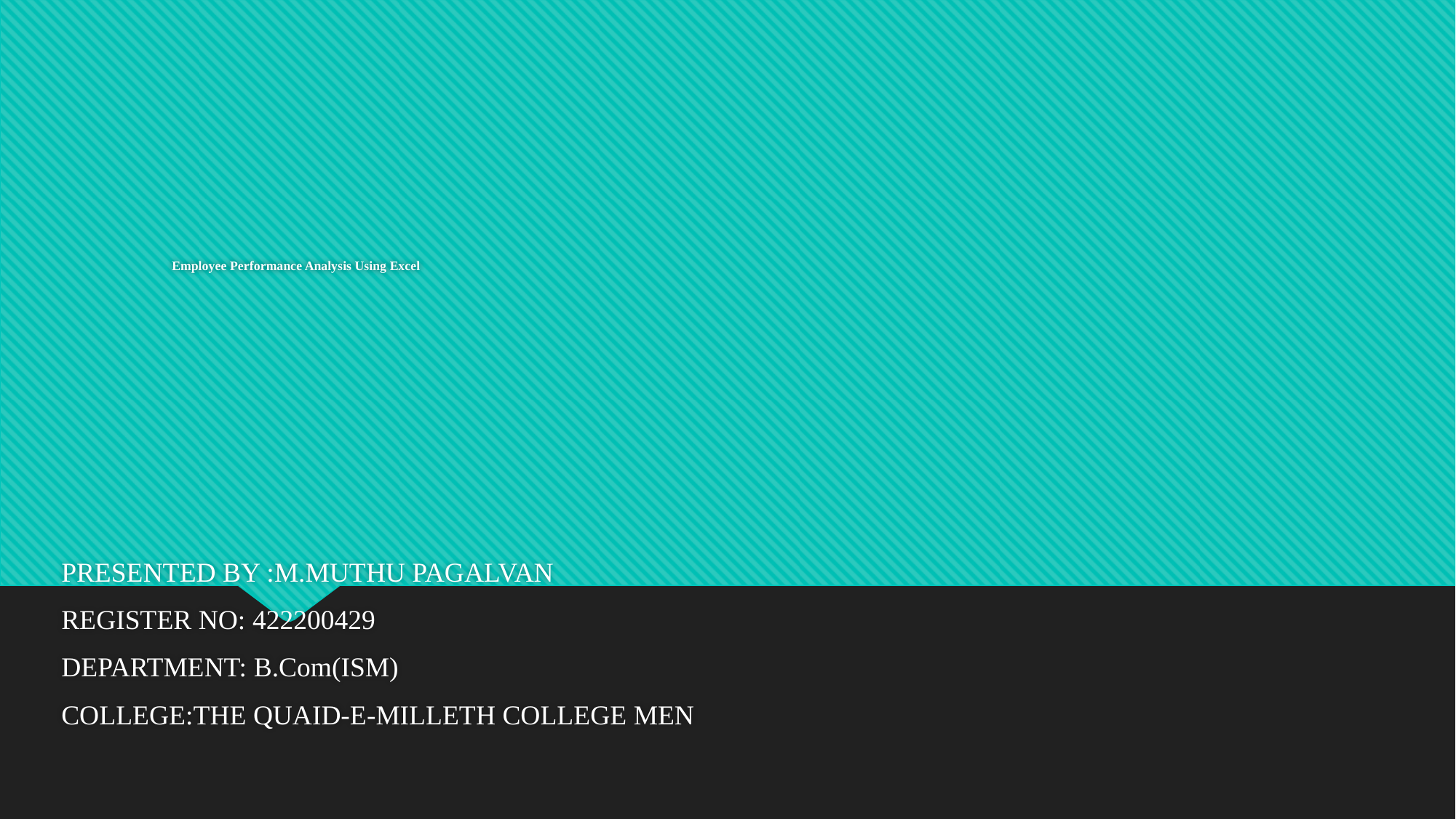

# Employee Performance Analysis Using Excel
PRESENTED BY :M.MUTHU PAGALVAN
REGISTER NO: 422200429
DEPARTMENT: B.Com(ISM)
COLLEGE:THE QUAID-E-MILLETH COLLEGE MEN